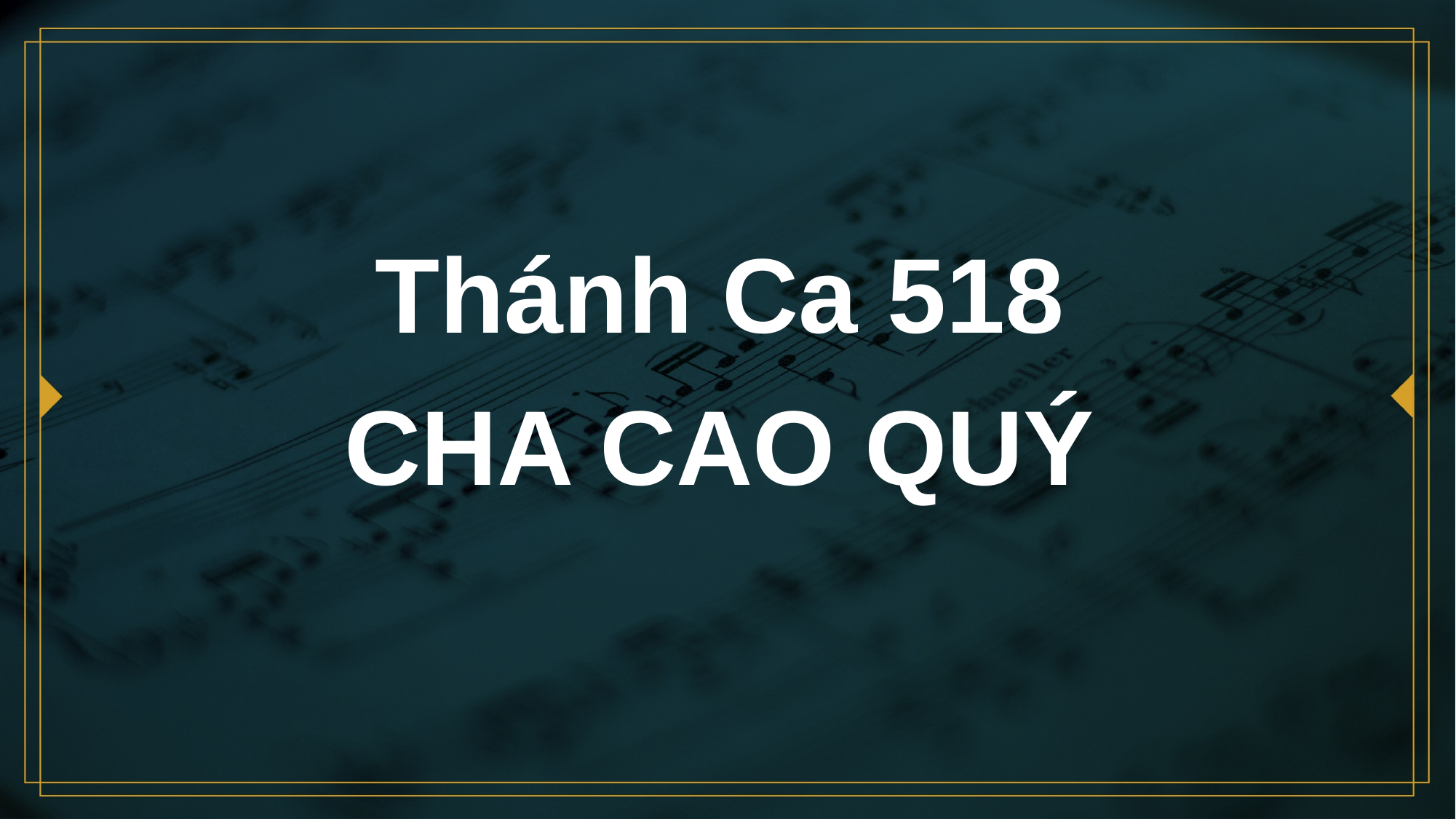

# Thánh Ca 518 CHA CAO QUÝ